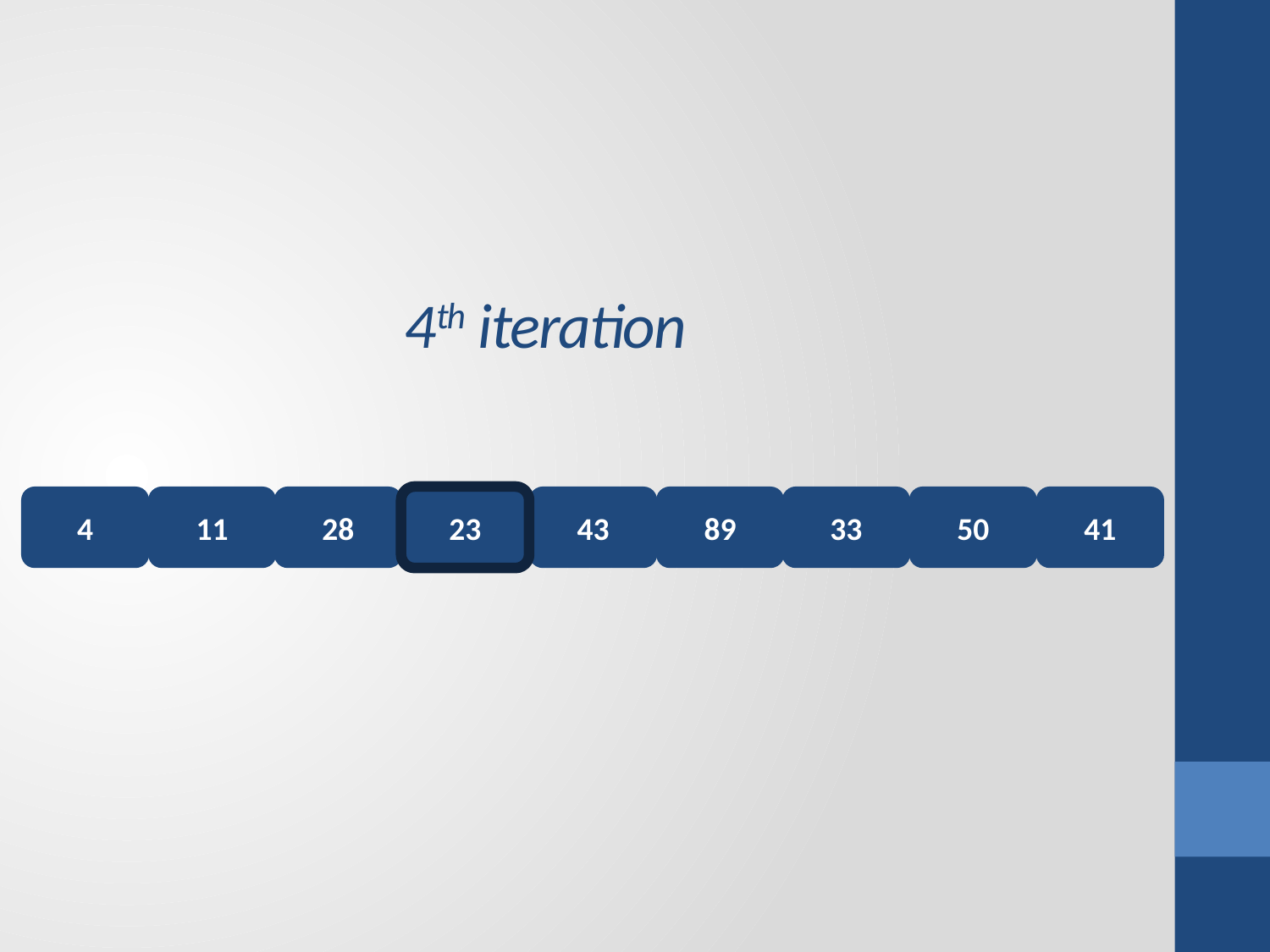

4th iteration
4
11
28
23
43
89
33
50
41